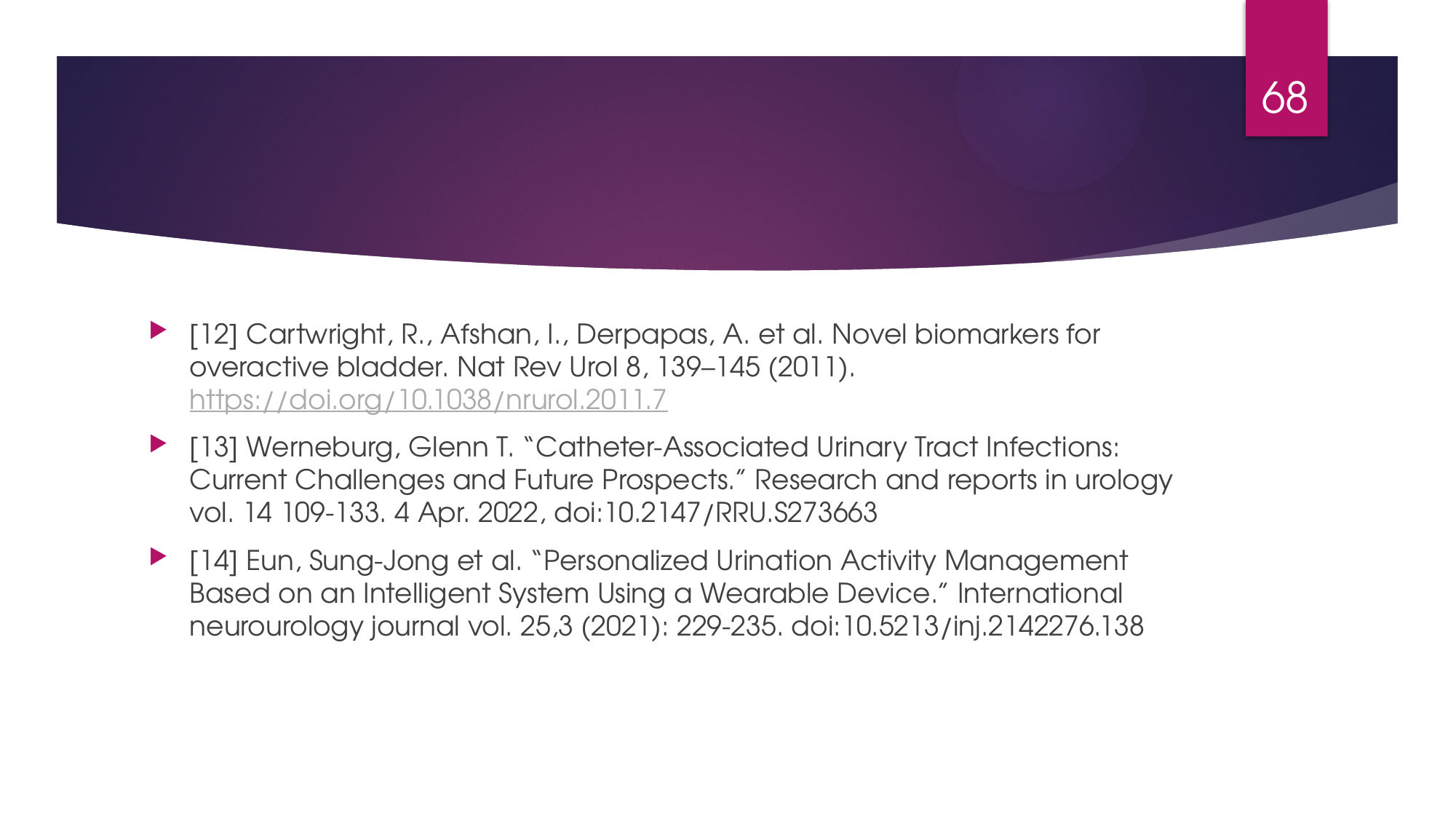

68
#
[12] Cartwright, R., Afshan, I., Derpapas, A. et al. Novel biomarkers for overactive bladder. Nat Rev Urol 8, 139–145 (2011). https://doi.org/10.1038/nrurol.2011.7
[13] Werneburg, Glenn T. “Catheter-Associated Urinary Tract Infections: Current Challenges and Future Prospects.” Research and reports in urology vol. 14 109-133. 4 Apr. 2022, doi:10.2147/RRU.S273663
[14] Eun, Sung-Jong et al. “Personalized Urination Activity Management Based on an Intelligent System Using a Wearable Device.” International neurourology journal vol. 25,3 (2021): 229-235. doi:10.5213/inj.2142276.138